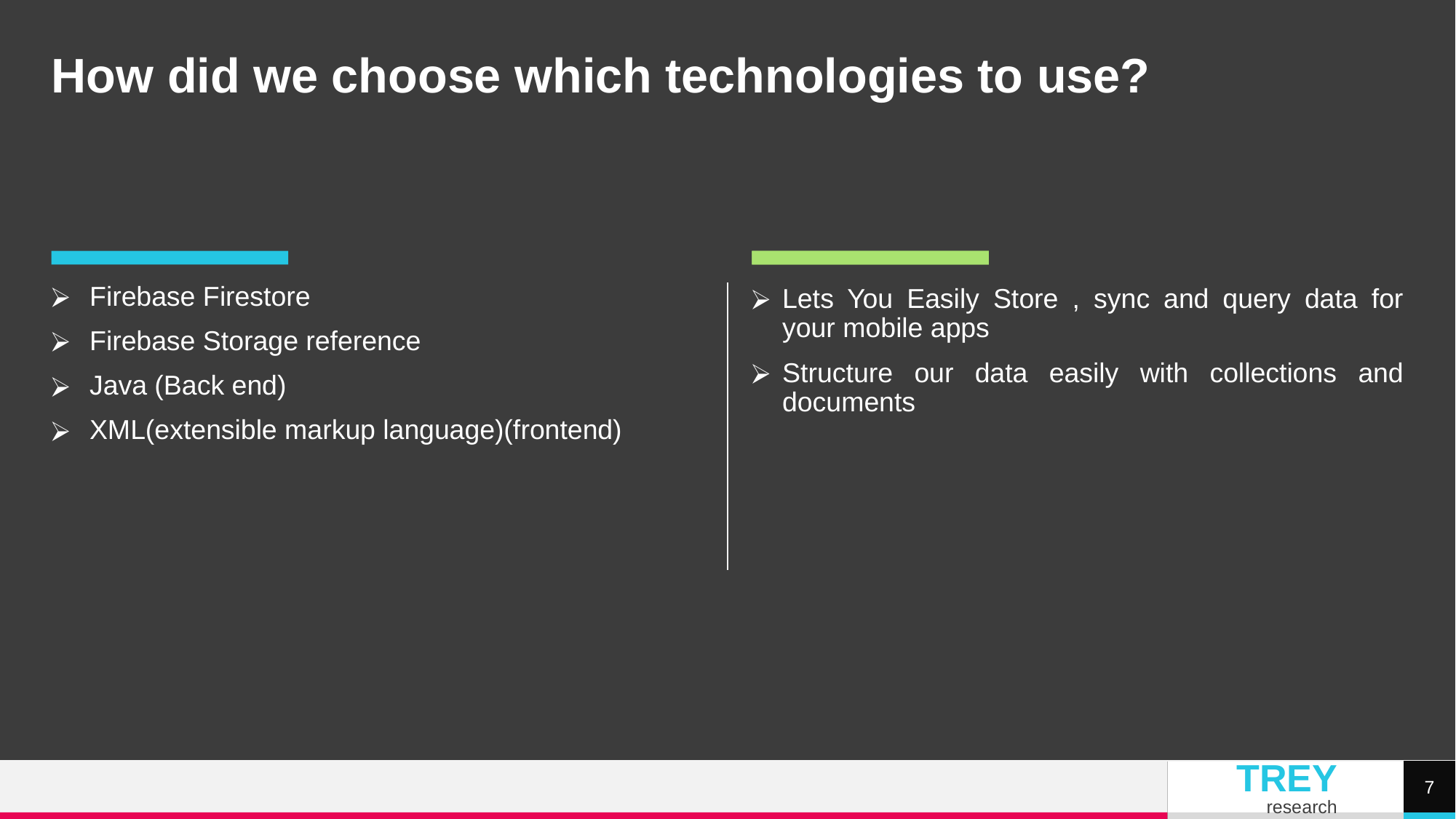

# How did we choose which technologies to use?

 Firebase Firestore
 Firebase Storage reference
 Java (Back end)
 XML(extensible markup language)(frontend)
Lets You Easily Store , sync and query data for your mobile apps
Structure our data easily with collections and documents
7